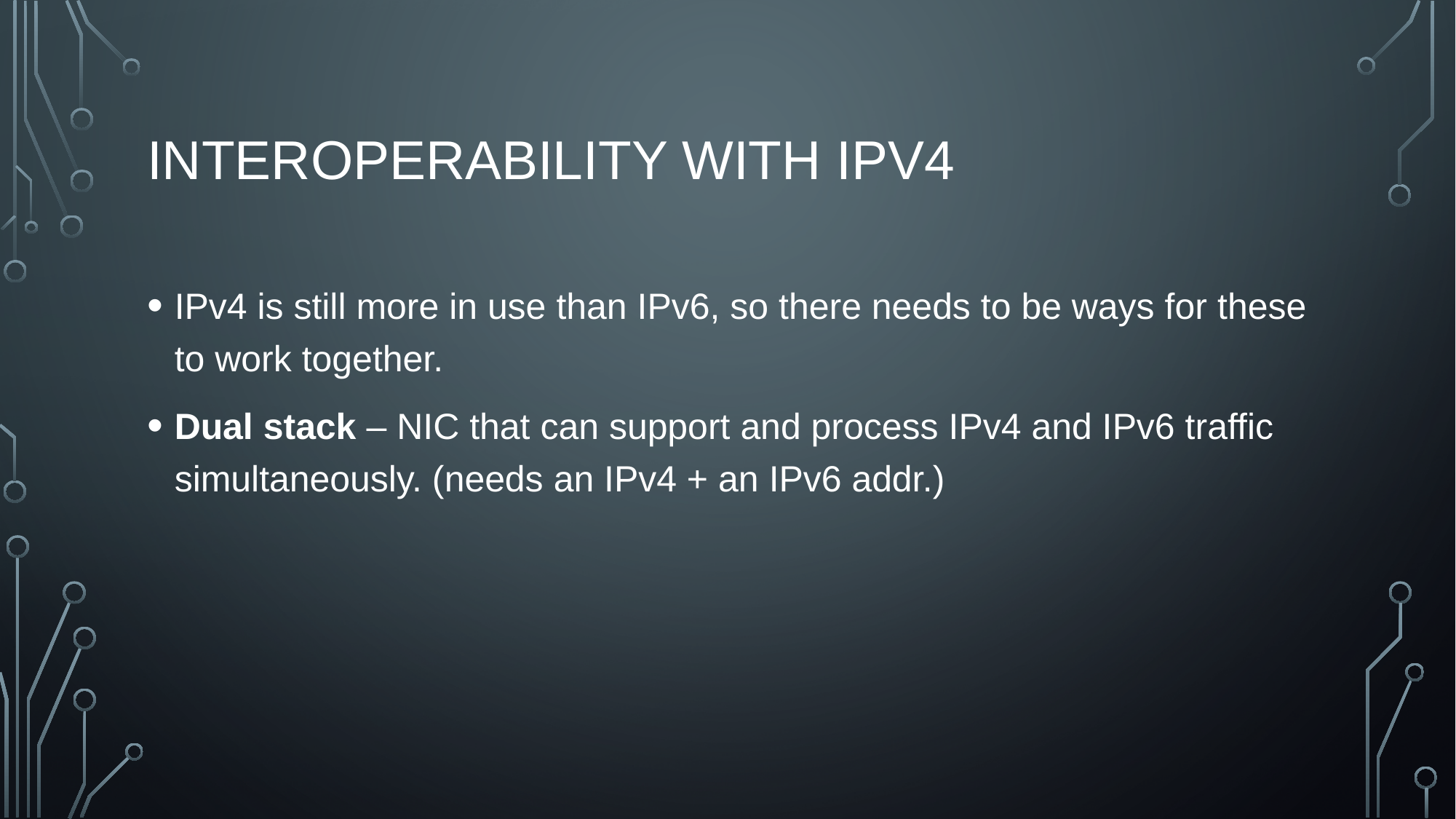

# Interoperability with ipv4
IPv4 is still more in use than IPv6, so there needs to be ways for these to work together.
Dual stack – NIC that can support and process IPv4 and IPv6 traffic simultaneously. (needs an IPv4 + an IPv6 addr.)